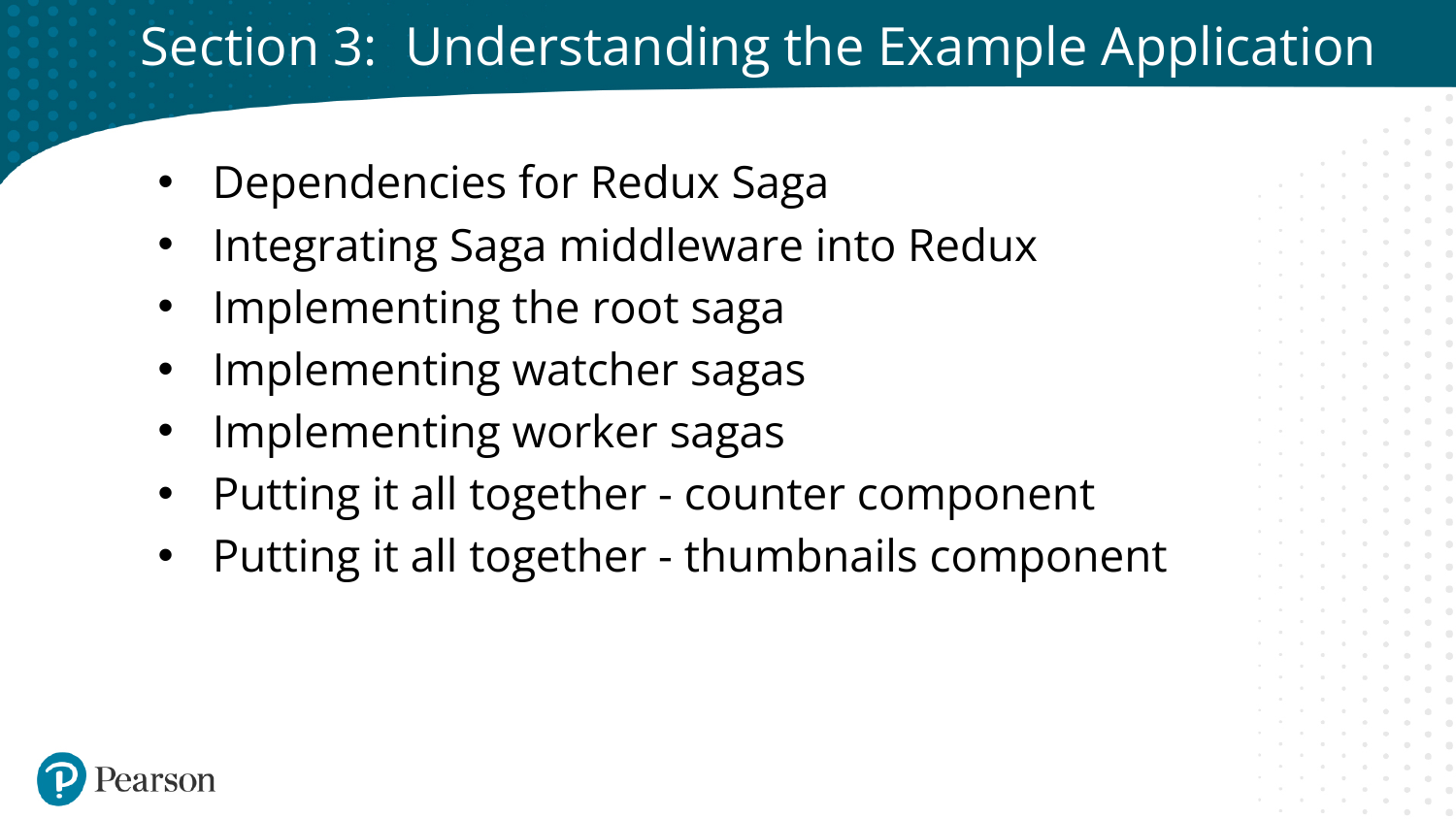

# Section 3:  Understanding the Example Application
Dependencies for Redux Saga
Integrating Saga middleware into Redux
Implementing the root saga
Implementing watcher sagas
Implementing worker sagas
Putting it all together - counter component
Putting it all together - thumbnails component